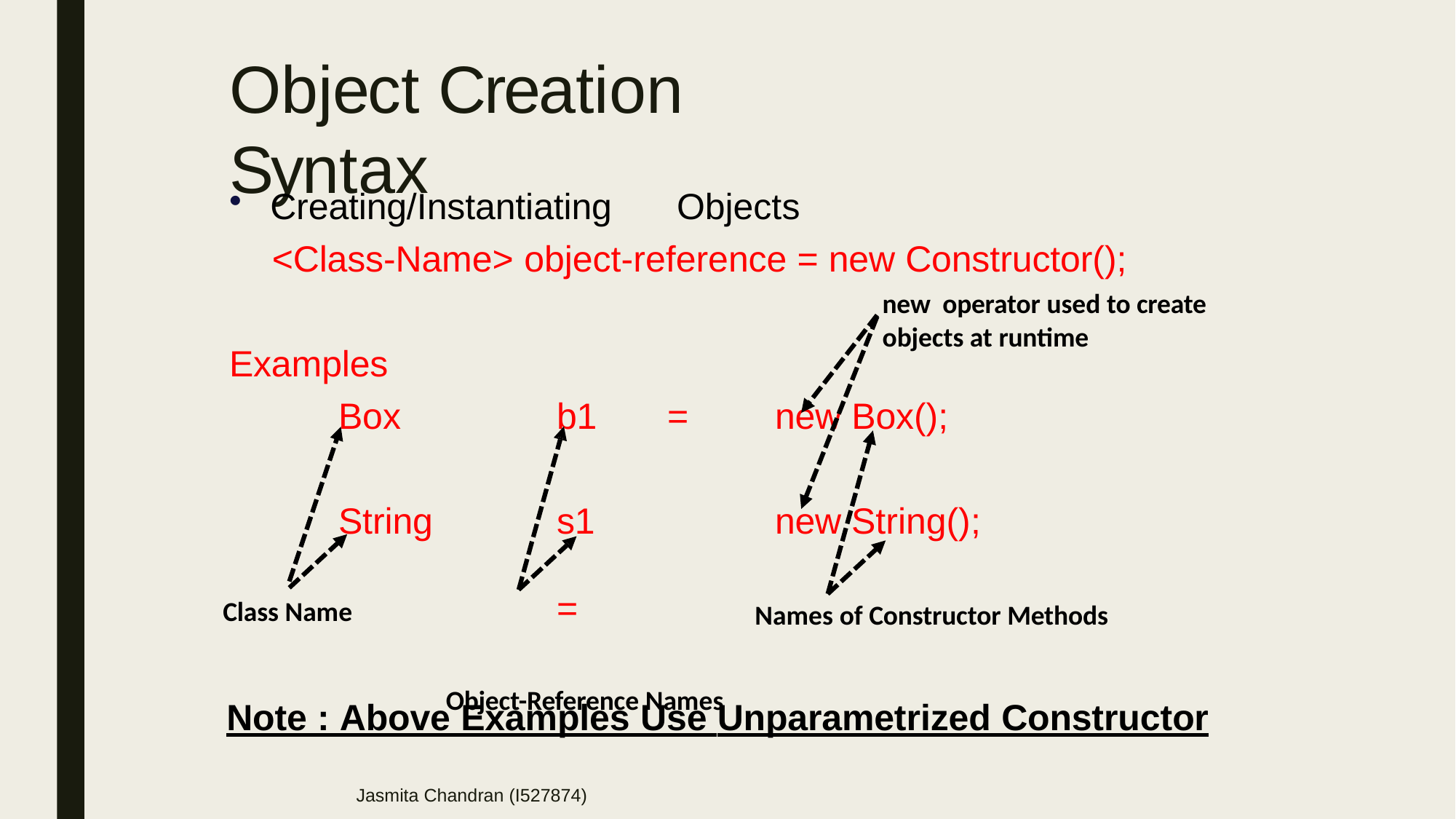

# Object Creation Syntax
Creating/Instantiating	Objects
<Class-Name> object-reference = new Constructor();
new operator used to create

objects at runtime
Examples
Box
b1	=
new Box();

String
new String();
s1	=

Object-Reference Names

Class Name
Names of Constructor Methods
Note : Above Examples Use Unparametrized Constructor
Jasmita Chandran (I527874)